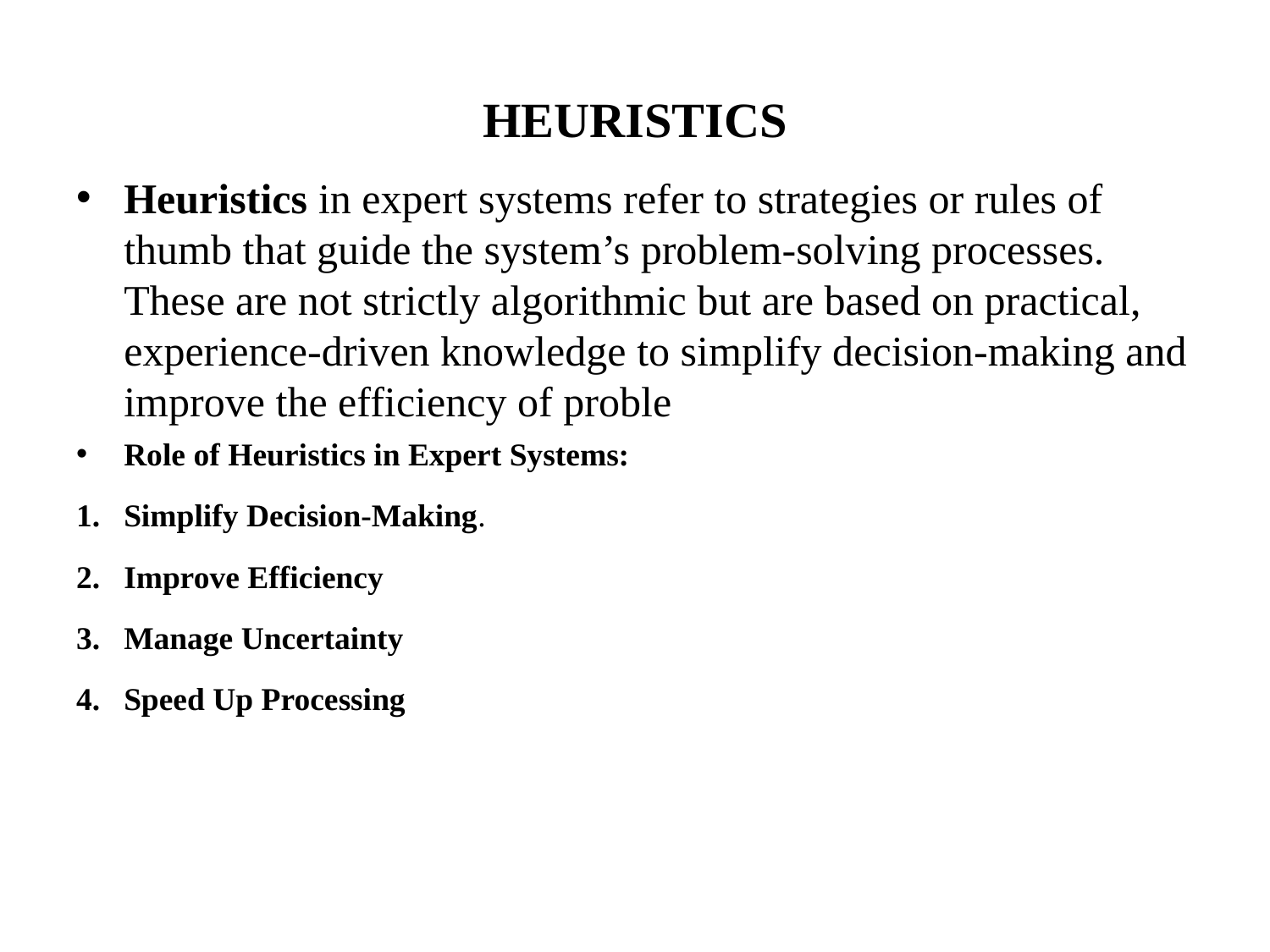

# HEURISTICS
Heuristics in expert systems refer to strategies or rules of thumb that guide the system’s problem-solving processes. These are not strictly algorithmic but are based on practical, experience-driven knowledge to simplify decision-making and improve the efficiency of proble
Role of Heuristics in Expert Systems:
Simplify Decision-Making.
Improve Efficiency
Manage Uncertainty
Speed Up Processing